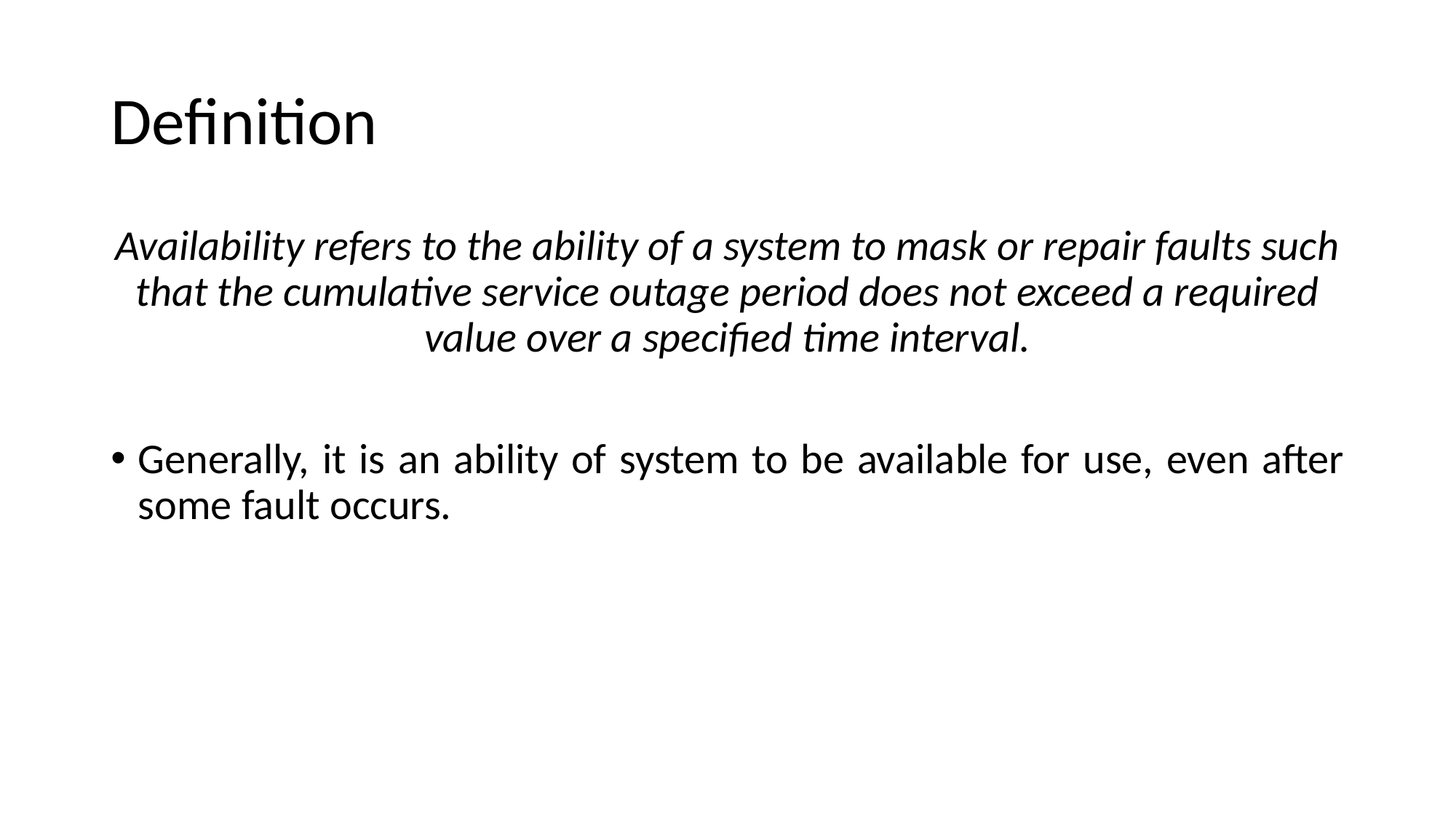

# Definition
Availability refers to the ability of a system to mask or repair faults such that the cumulative service outage period does not exceed a required value over a specified time interval.

Generally, it is an ability of system to be available for use, even after some fault occurs.